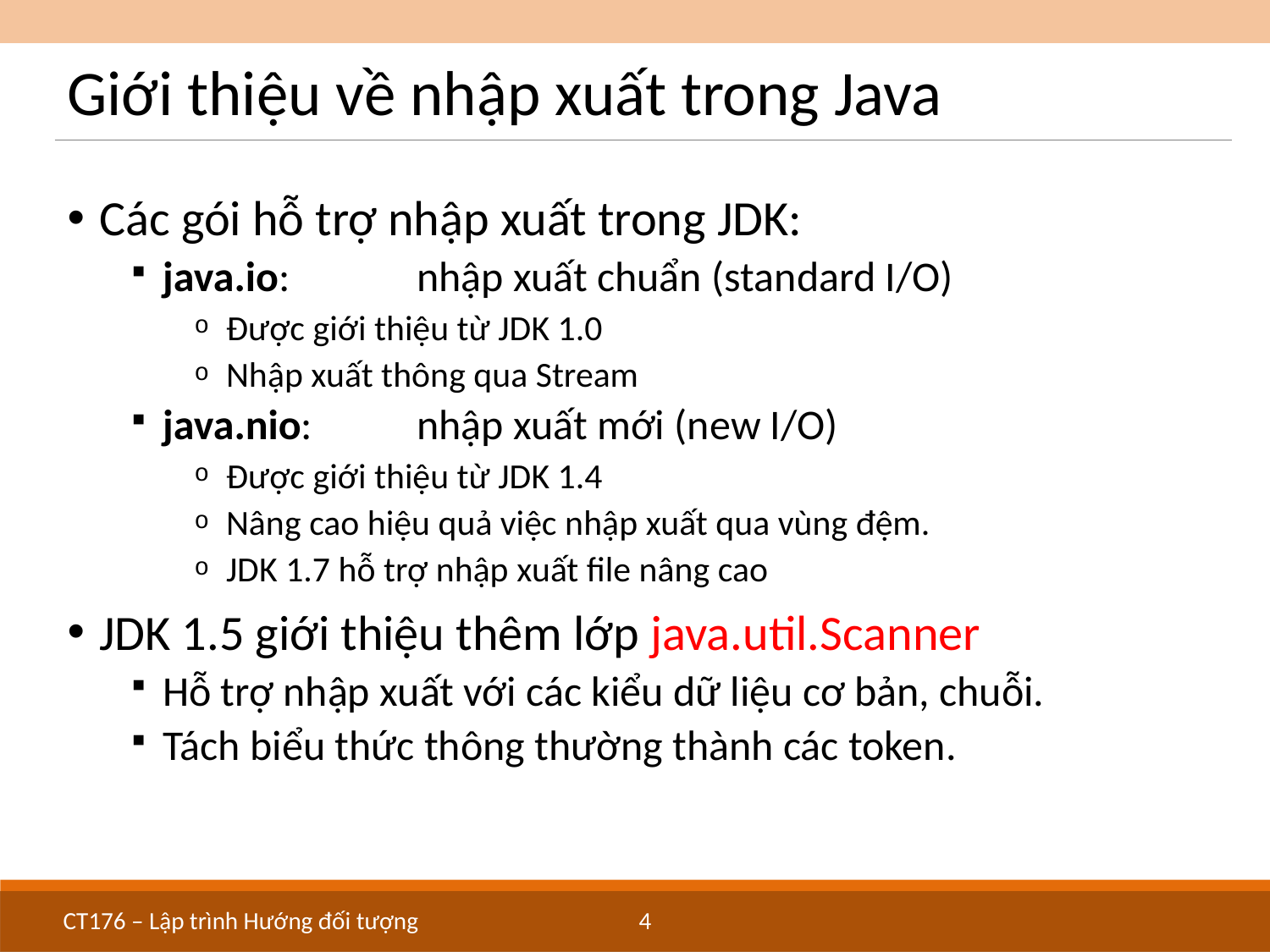

# Giới thiệu về nhập xuất trong Java
Các gói hỗ trợ nhập xuất trong JDK:
java.io:	nhập xuất chuẩn (standard I/O)
Được giới thiệu từ JDK 1.0
Nhập xuất thông qua Stream
java.nio:	nhập xuất mới (new I/O)
Được giới thiệu từ JDK 1.4
Nâng cao hiệu quả việc nhập xuất qua vùng đệm.
JDK 1.7 hỗ trợ nhập xuất file nâng cao
JDK 1.5 giới thiệu thêm lớp java.util.Scanner
Hỗ trợ nhập xuất với các kiểu dữ liệu cơ bản, chuỗi.
Tách biểu thức thông thường thành các token.